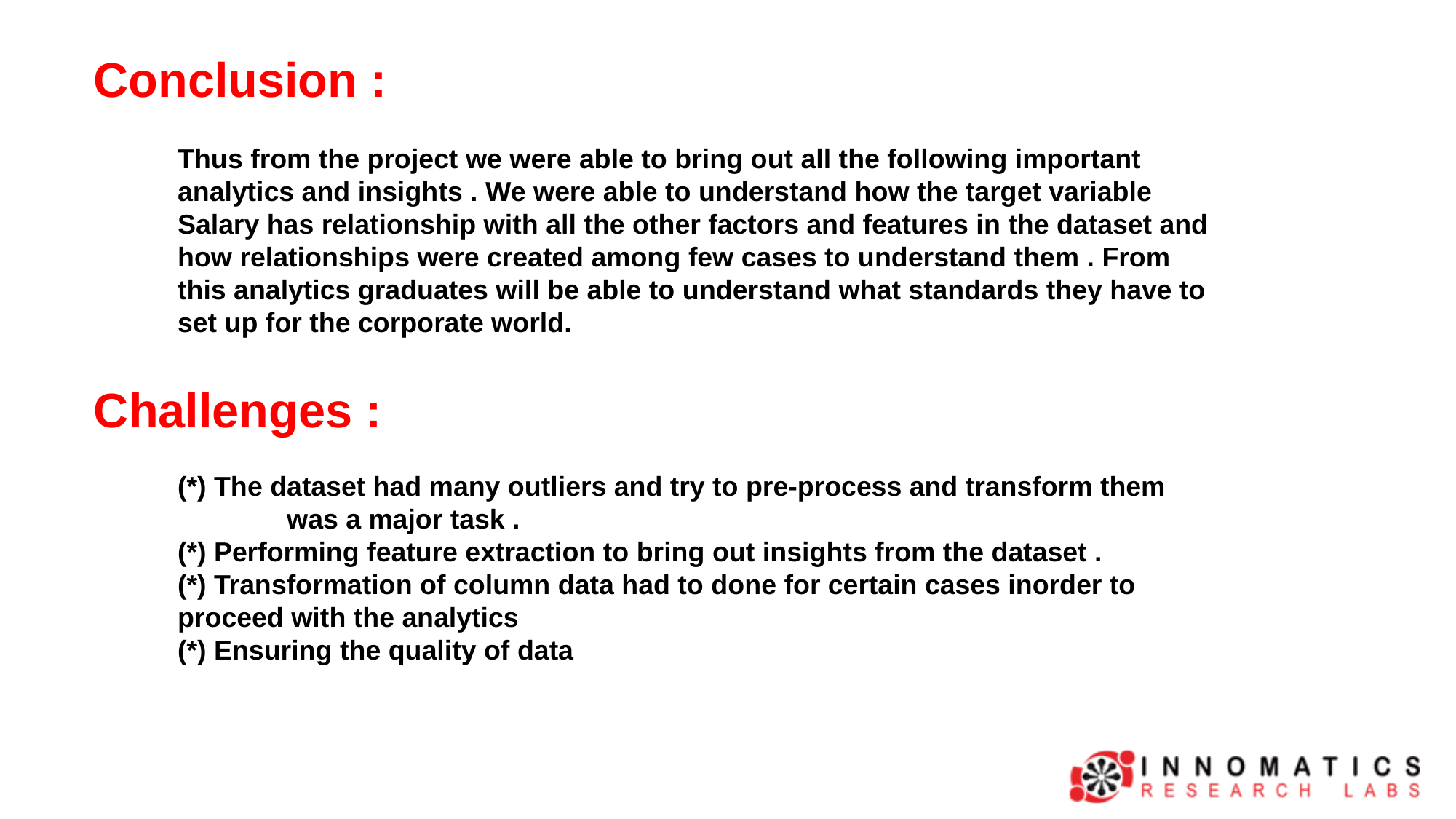

Conclusion :
Thus from the project we were able to bring out all the following important analytics and insights . We were able to understand how the target variable Salary has relationship with all the other factors and features in the dataset and how relationships were created among few cases to understand them . From this analytics graduates will be able to understand what standards they have to set up for the corporate world.
Challenges :
(*) The dataset had many outliers and try to pre-process and transform them      	was a major task .
(*) Performing feature extraction to bring out insights from the dataset .
(*) Transformation of column data had to done for certain cases inorder to 	proceed with the analytics
(*) Ensuring the quality of data